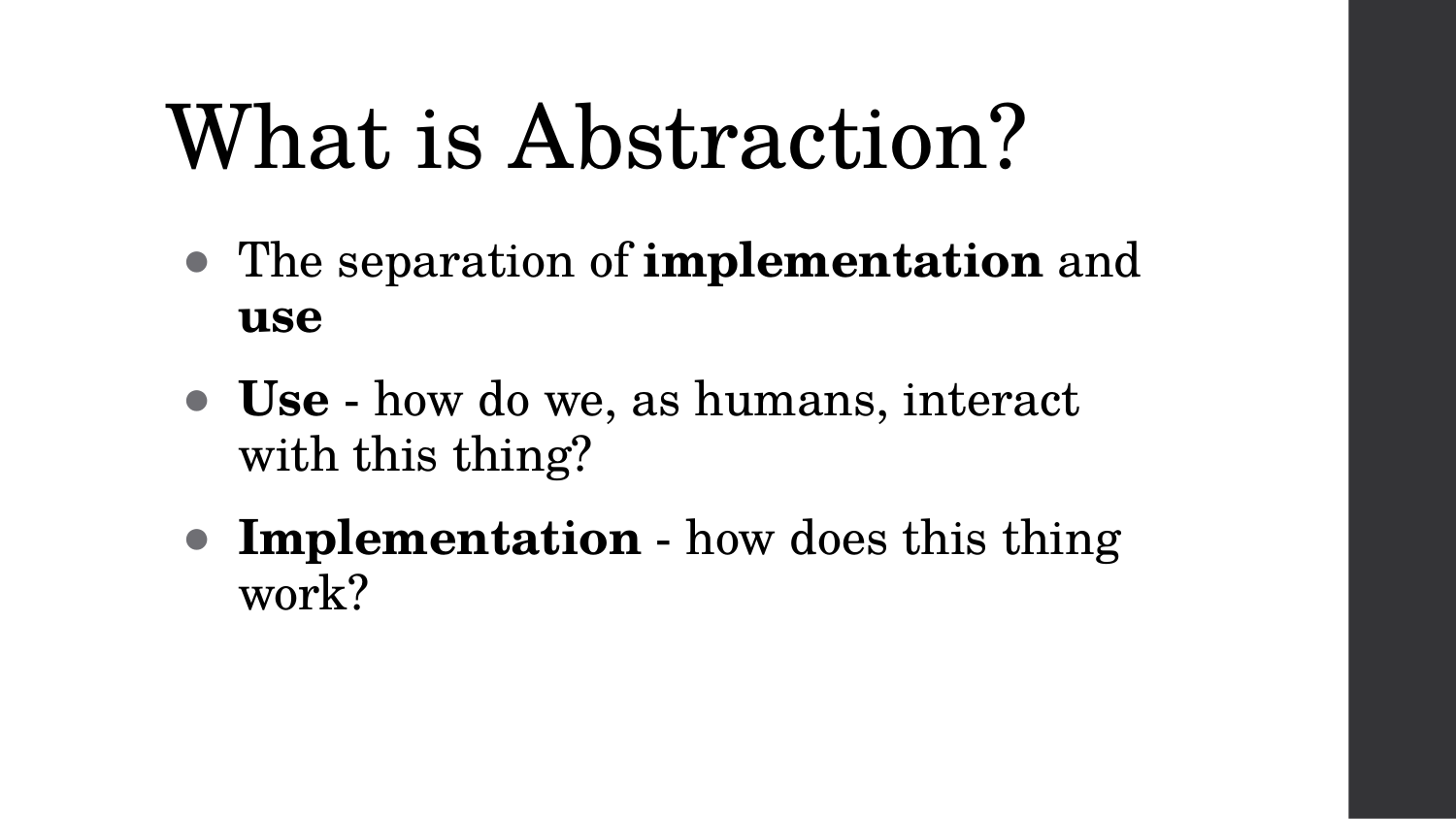

# What is Abstraction?
The separation of implementation and use
Use - how do we, as humans, interact with this thing?
Implementation - how does this thing work?